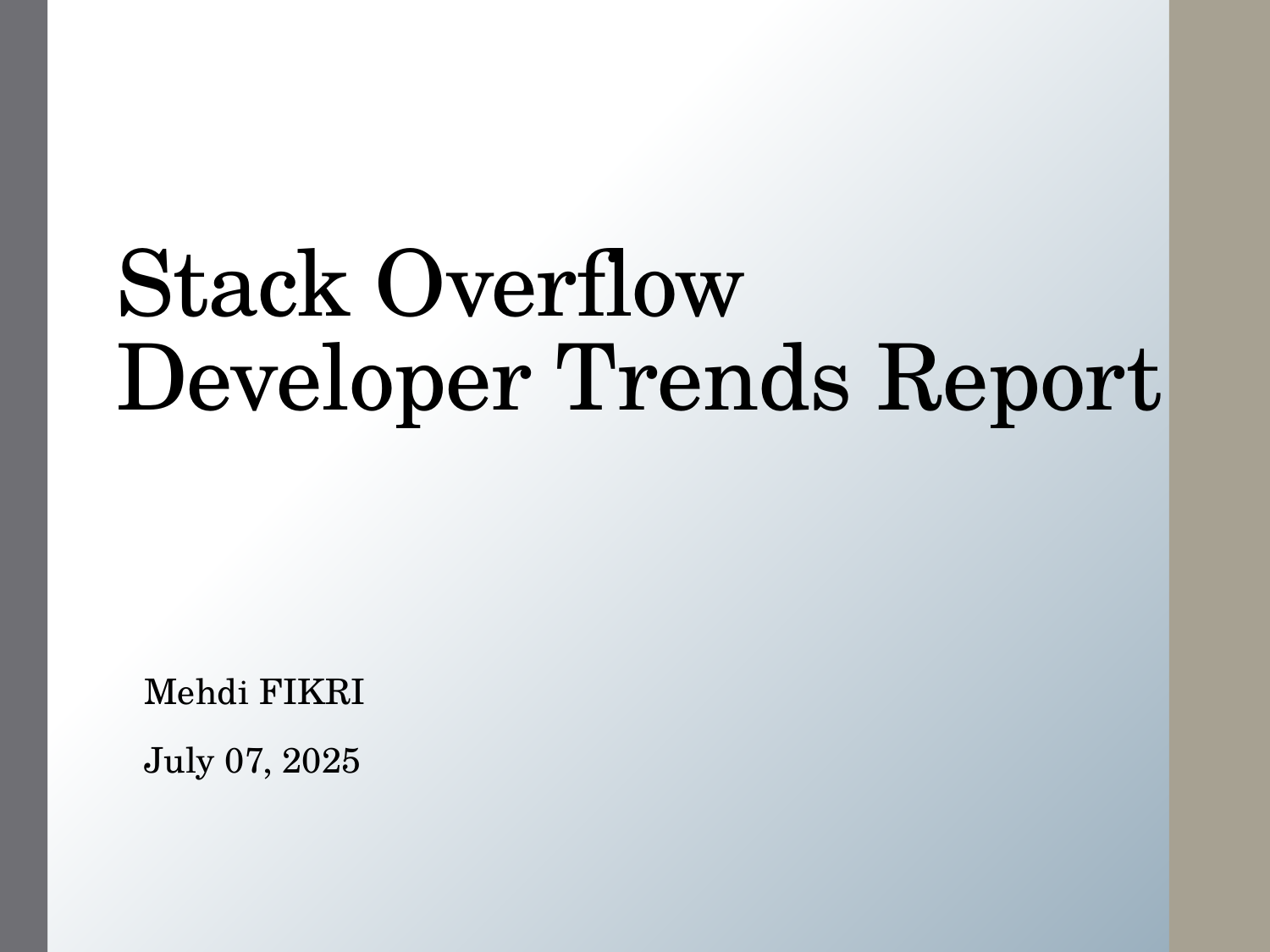

# Stack Overflow Developer Trends Report
Mehdi FIKRI
July 07, 2025